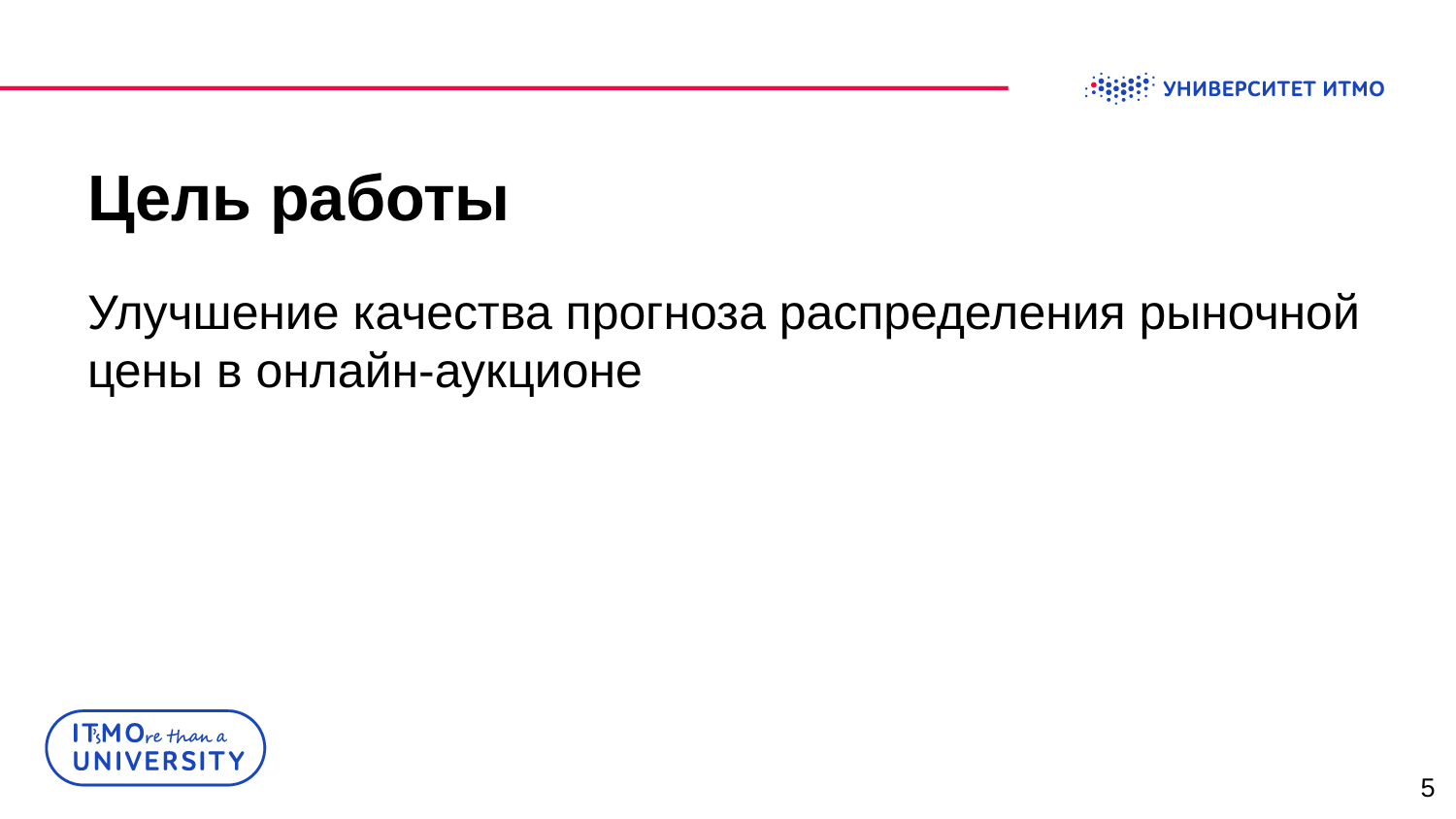

# Цель работы
Улучшение качества прогноза распределения рыночной цены в онлайн-аукционе
5